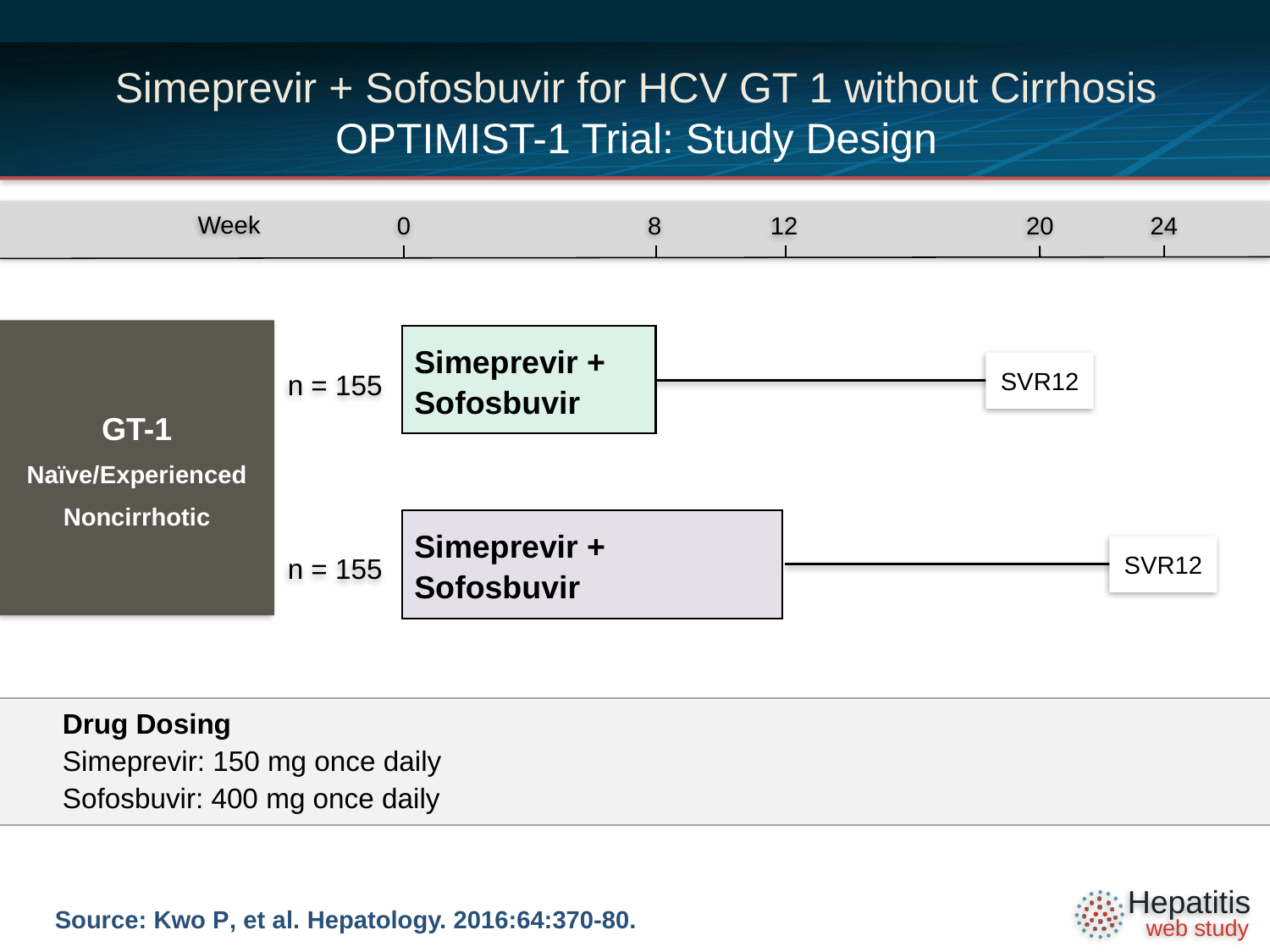

# Simeprevir + Sofosbuvir for HCV GT 1 without Cirrhosis OPTIMIST-1 Trial: Study Design
0
8
12
20
24
Week

GT-1
Naïve/Experienced
Noncirrhotic
Simeprevir +
Sofosbuvir
SVR12
n = 155
Simeprevir +
Sofosbuvir
SVR12
n = 155
Drug Dosing
Simeprevir: 150 mg once daily
Sofosbuvir: 400 mg once daily
Source: Kwo P, et al. Hepatology. 2016:64:370-80.